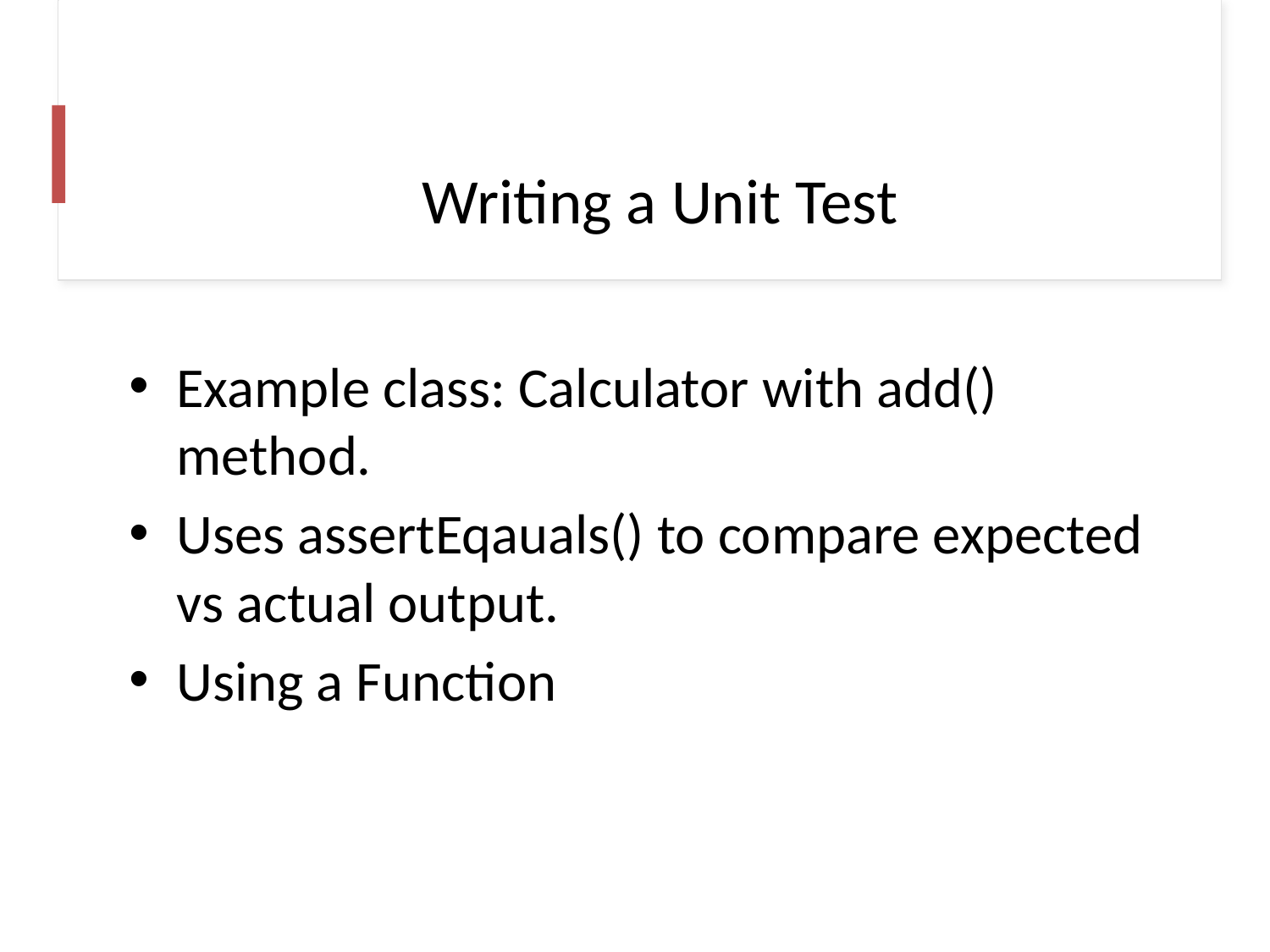

# Writing a Unit Test
Example class: Calculator with add() method.
Uses assertEqauals() to compare expected vs actual output.
Using a Function